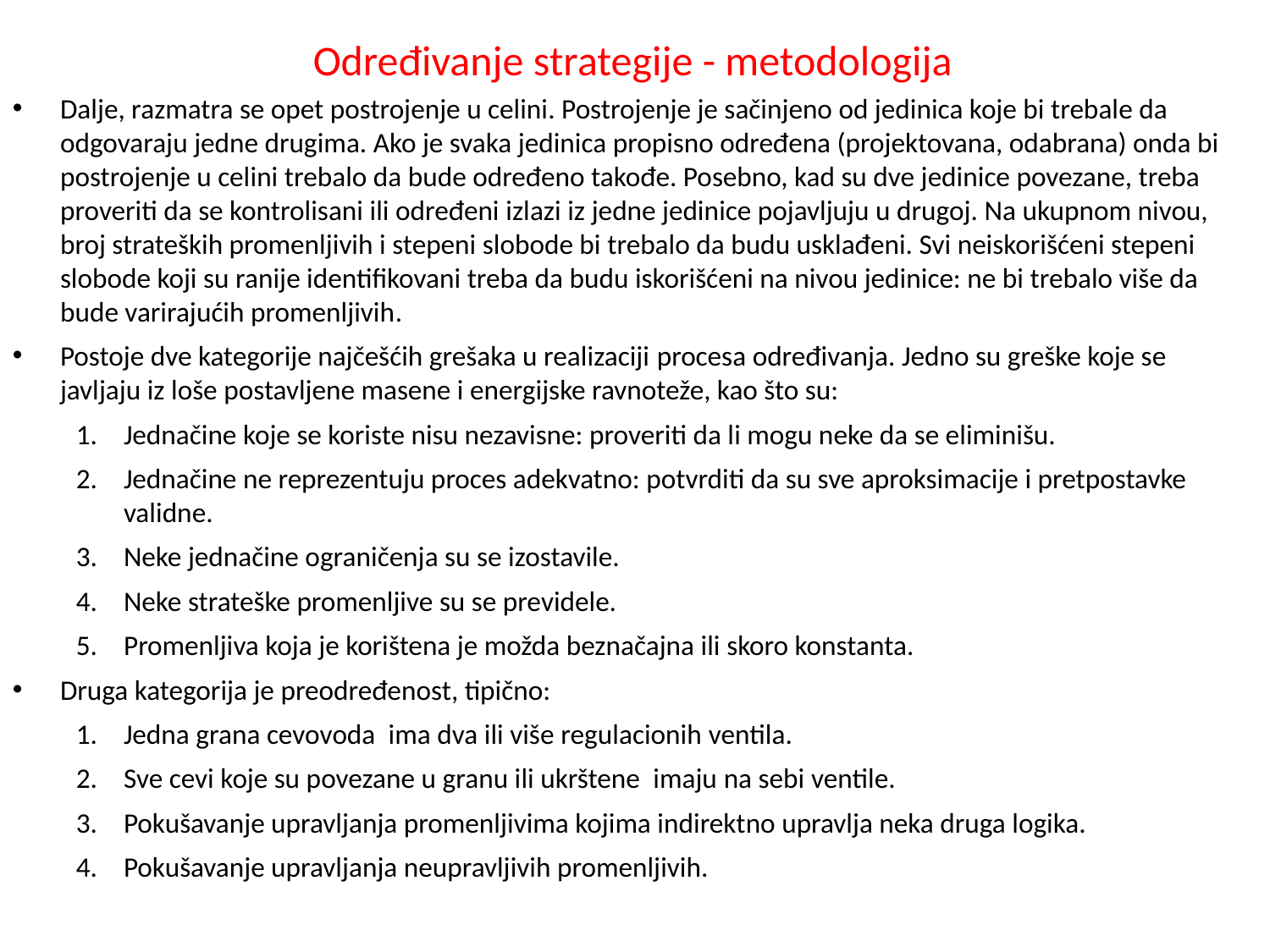

# Određivanje strategije - metodologija
Dalje, razmatra se opet postrojenje u celini. Postrojenje je sačinjeno od jedinica koje bi trebale da odgovaraju jedne drugima. Ako je svaka jedinica propisno određena (projektovana, odabrana) onda bi postrojenje u celini trebalo da bude određeno takođe. Posebno, kad su dve jedinice povezane, treba proveriti da se kontrolisani ili određeni izlazi iz jedne jedinice pojavljuju u drugoj. Na ukupnom nivou, broj strateških promenljivih i stepeni slobode bi trebalo da budu usklađeni. Svi neiskorišćeni stepeni slobode koji su ranije identifikovani treba da budu iskorišćeni na nivou jedinice: ne bi trebalo više da bude varirajućih promenljivih.
Postoje dve kategorije najčešćih grešaka u realizaciji procesa određivanja. Jedno su greške koje se javljaju iz loše postavljene masene i energijske ravnoteže, kao što su:
Jednačine koje se koriste nisu nezavisne: proveriti da li mogu neke da se eliminišu.
Jednačine ne reprezentuju proces adekvatno: potvrditi da su sve aproksimacije i pretpostavke validne.
Neke jednačine ograničenja su se izostavile.
Neke strateške promenljive su se previdele.
Promenljiva koja je korištena je možda beznačajna ili skoro konstanta.
Druga kategorija je preodređenost, tipično:
Jedna grana cevovoda  ima dva ili više regulacionih ventila.
Sve cevi koje su povezane u granu ili ukrštene  imaju na sebi ventile.
Pokušavanje upravljanja promenljivima kojima indirektno upravlja neka druga logika.
Pokušavanje upravljanja neupravljivih promenljivih.